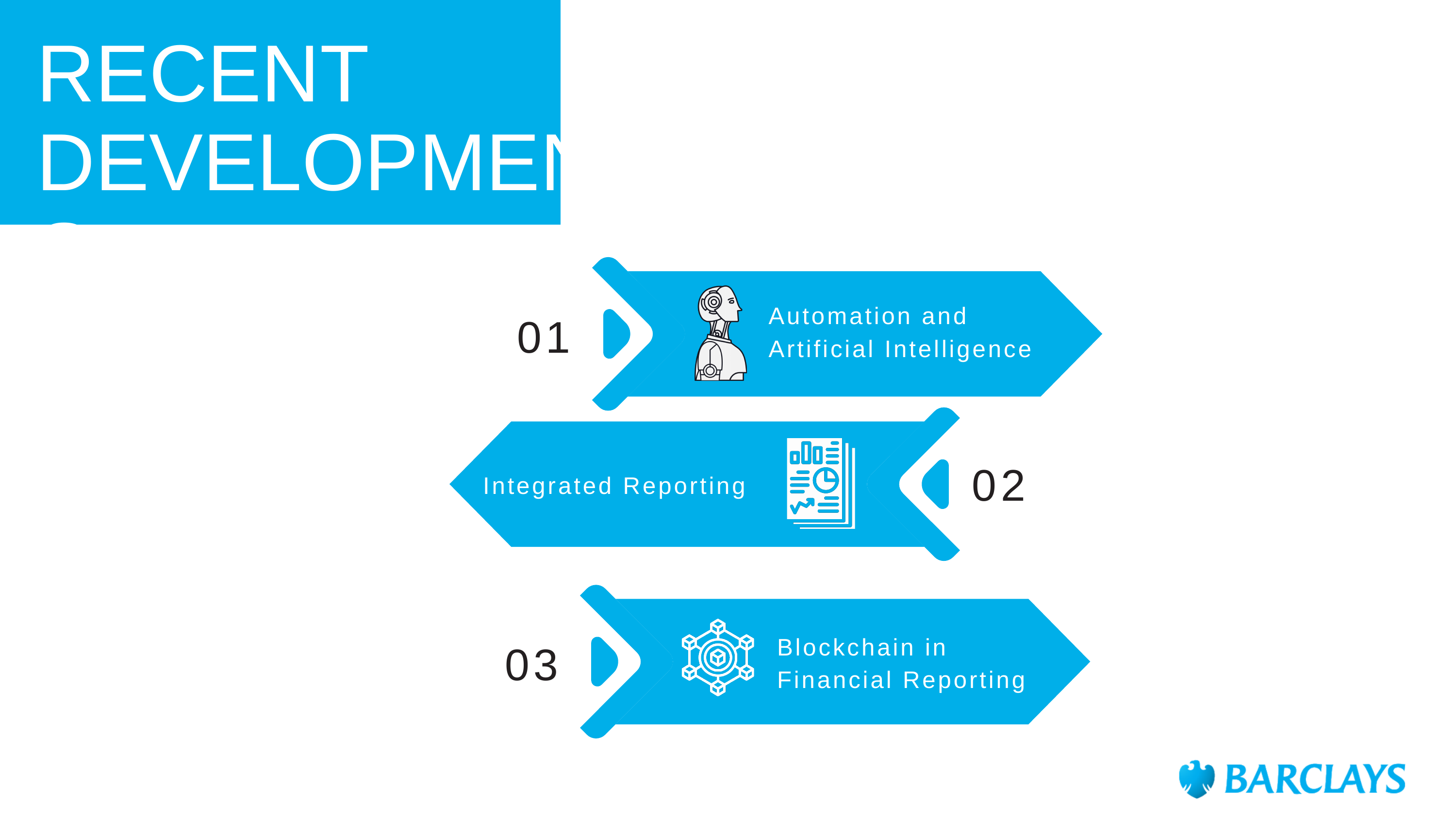

RECENT DEVELOPMENTS

Automation and Artificial Intelligence
01

02

Integrated Reporting

Blockchain in Financial Reporting
03